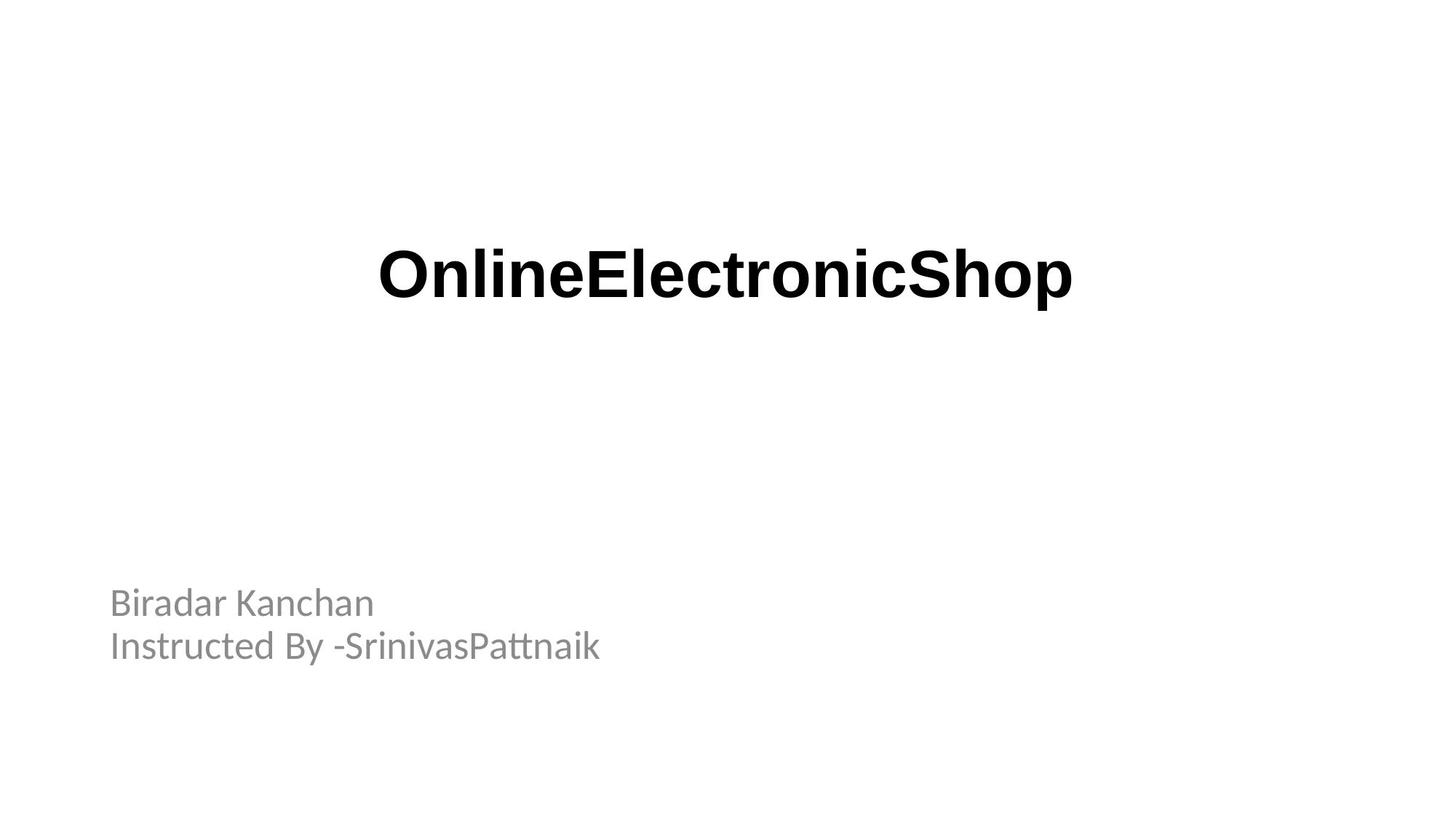

# OnlineElectronicShop

Biradar Kanchan                                                                                                Instructed By -SrinivasPattnaik